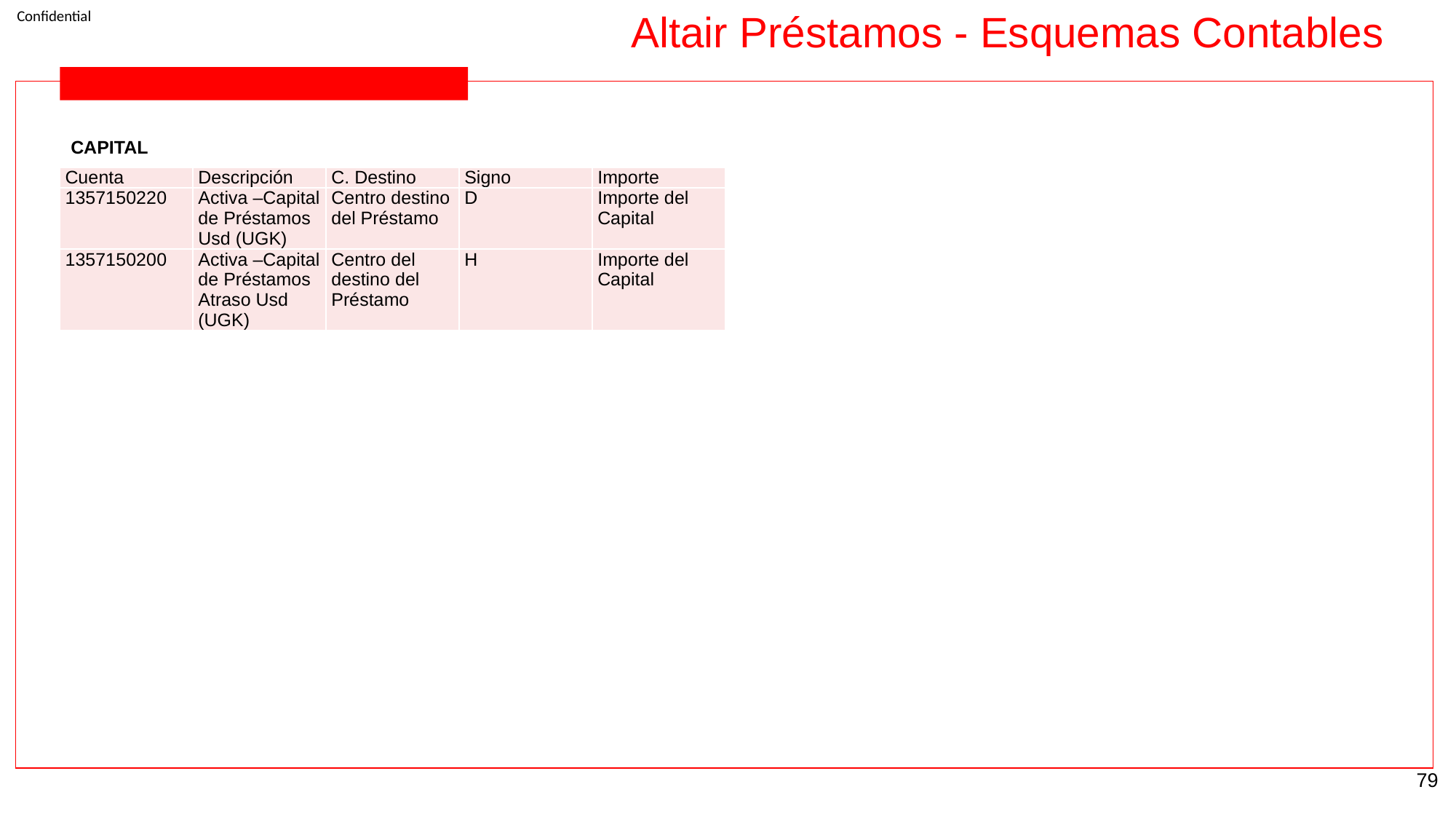

Altair Préstamos - Esquemas Contables

CAPITAL

| Cuenta | Descripción | C. Destino | Signo | Importe |
| --- | --- | --- | --- | --- |
| 1357150220 | Activa –Capital de Préstamos Usd (UGK) | Centro destino del Préstamo | D | Importe del Capital |
| 1357150200 | Activa –Capital de Préstamos Atraso Usd (UGK) | Centro del destino del Préstamo | H | Importe del Capital |
79